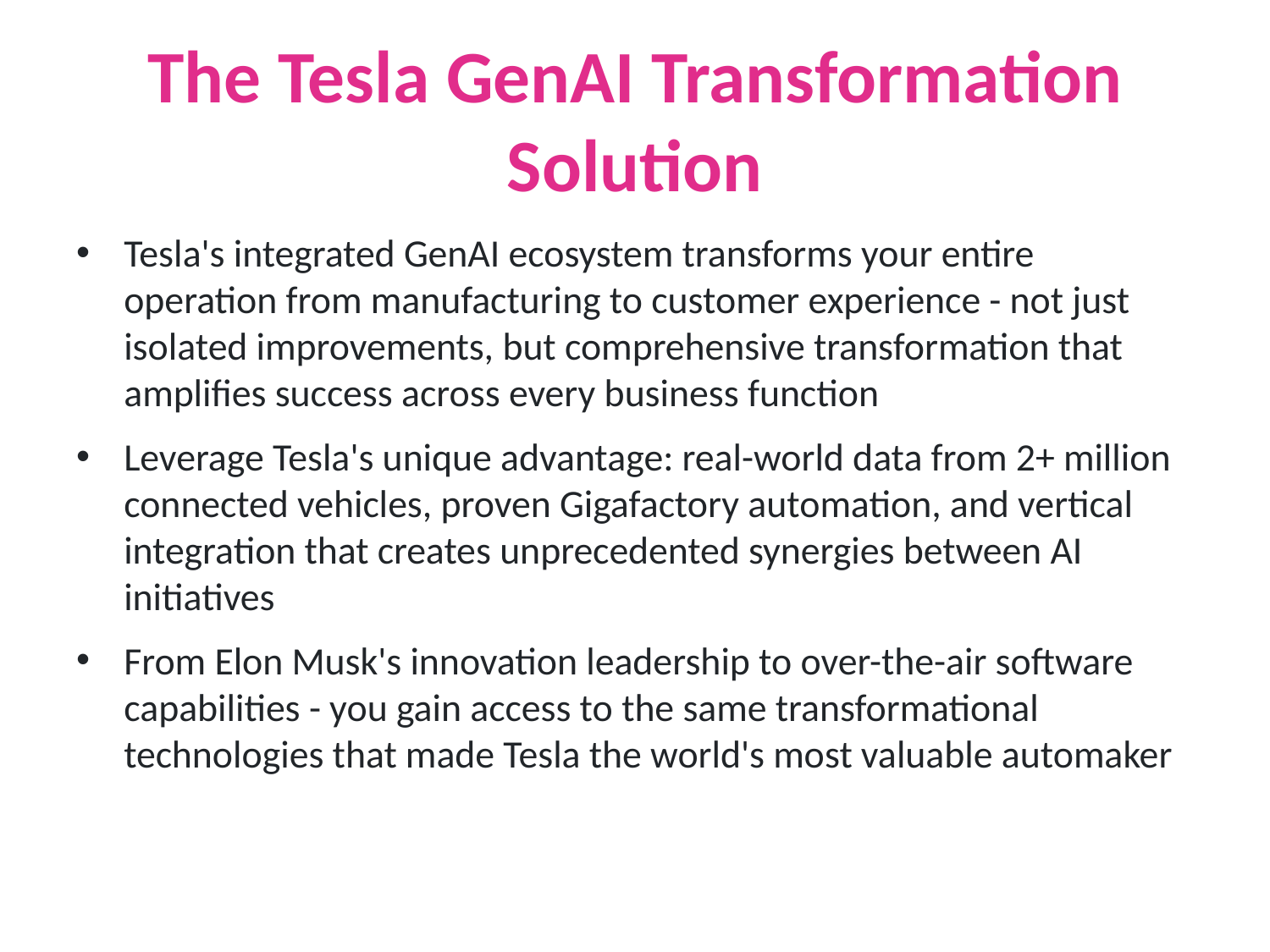

# The Tesla GenAI Transformation Solution
Tesla's integrated GenAI ecosystem transforms your entire operation from manufacturing to customer experience - not just isolated improvements, but comprehensive transformation that amplifies success across every business function
Leverage Tesla's unique advantage: real-world data from 2+ million connected vehicles, proven Gigafactory automation, and vertical integration that creates unprecedented synergies between AI initiatives
From Elon Musk's innovation leadership to over-the-air software capabilities - you gain access to the same transformational technologies that made Tesla the world's most valuable automaker